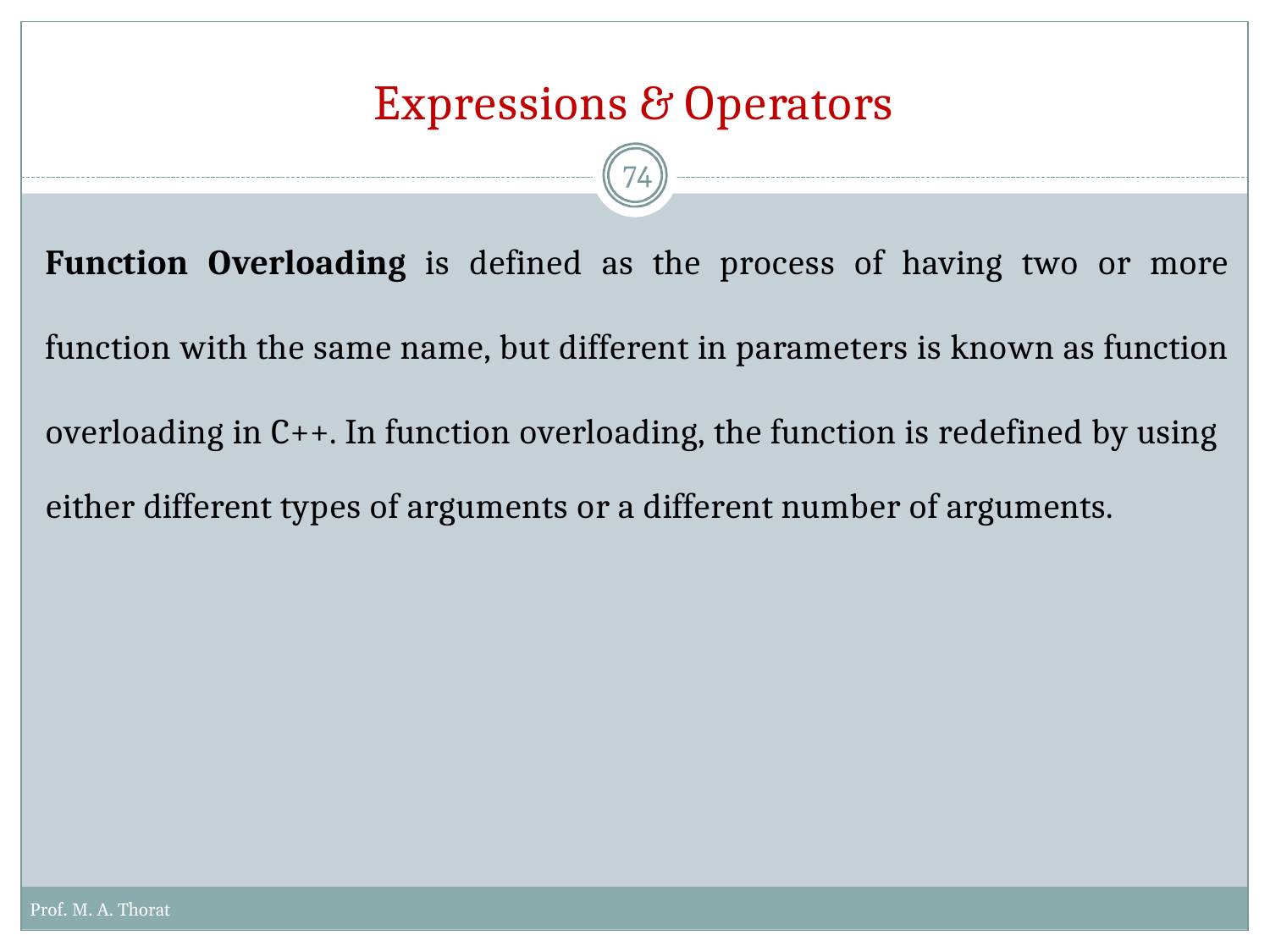

# Expressions & Operators
74
Function  Overloading  is  defined  as  the  process  of  having  two  or  more function with the same name, but different in parameters is known as function overloading in C++. In function overloading, the function is redefined by using
either different types of arguments or a different number of arguments.
Prof. M. A. Thorat